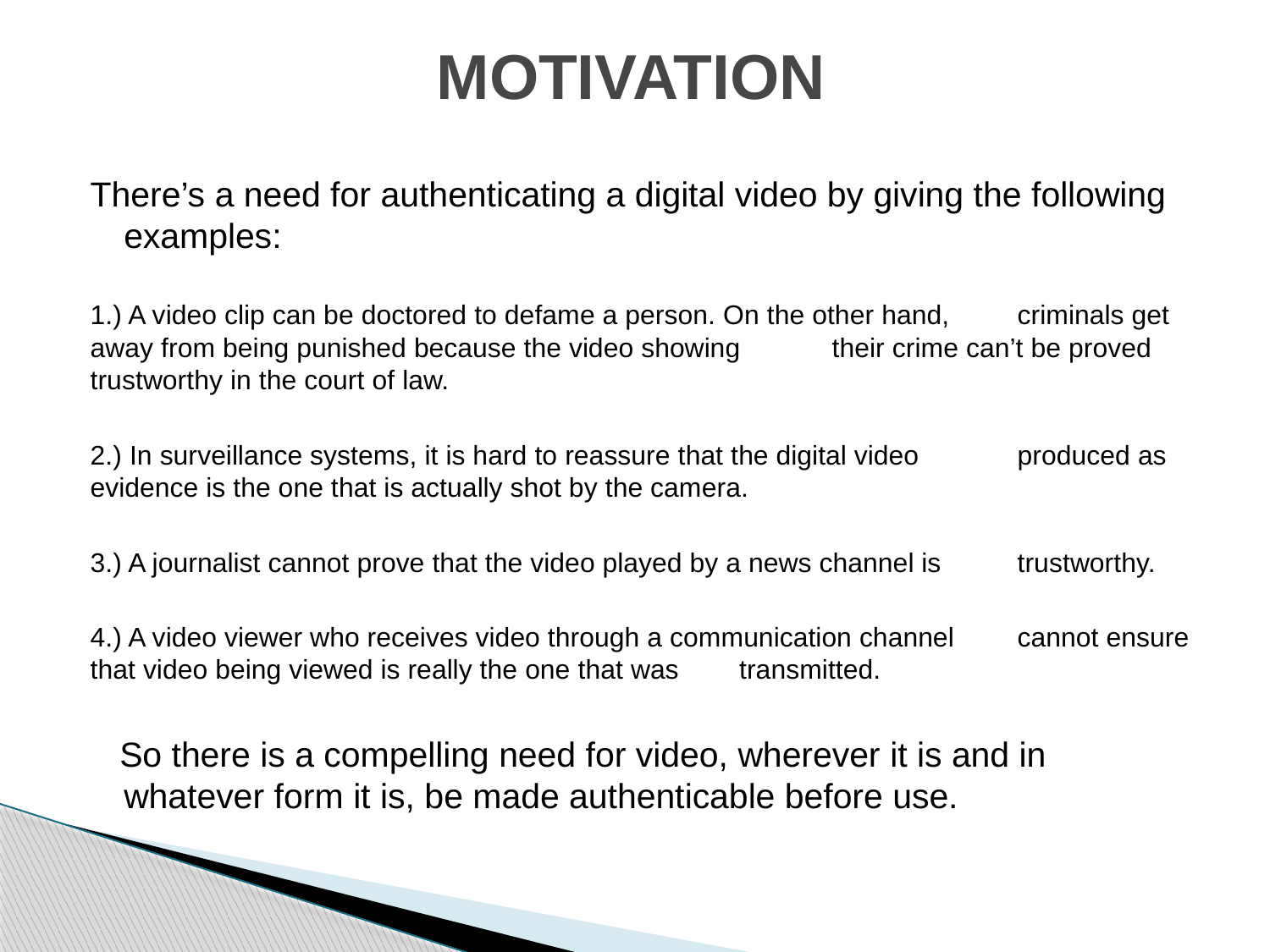

# MOTIVATION

There’s a need for authenticating a digital video by giving the following examples:

	1.) A video clip can be doctored to defame a person. On the other hand, 	criminals get away from being punished because the video showing 	their crime can’t be proved trustworthy in the court of law.

	2.) In surveillance systems, it is hard to reassure that the digital video 	produced as evidence is the one that is actually shot by the camera.

	3.) A journalist cannot prove that the video played by a news channel is 	trustworthy.

	4.) A video viewer who receives video through a communication channel 	cannot ensure that video being viewed is really the one that was 	transmitted.

   So there is a compelling need for video, wherever it is and in whatever form it is, be made authenticable before use.